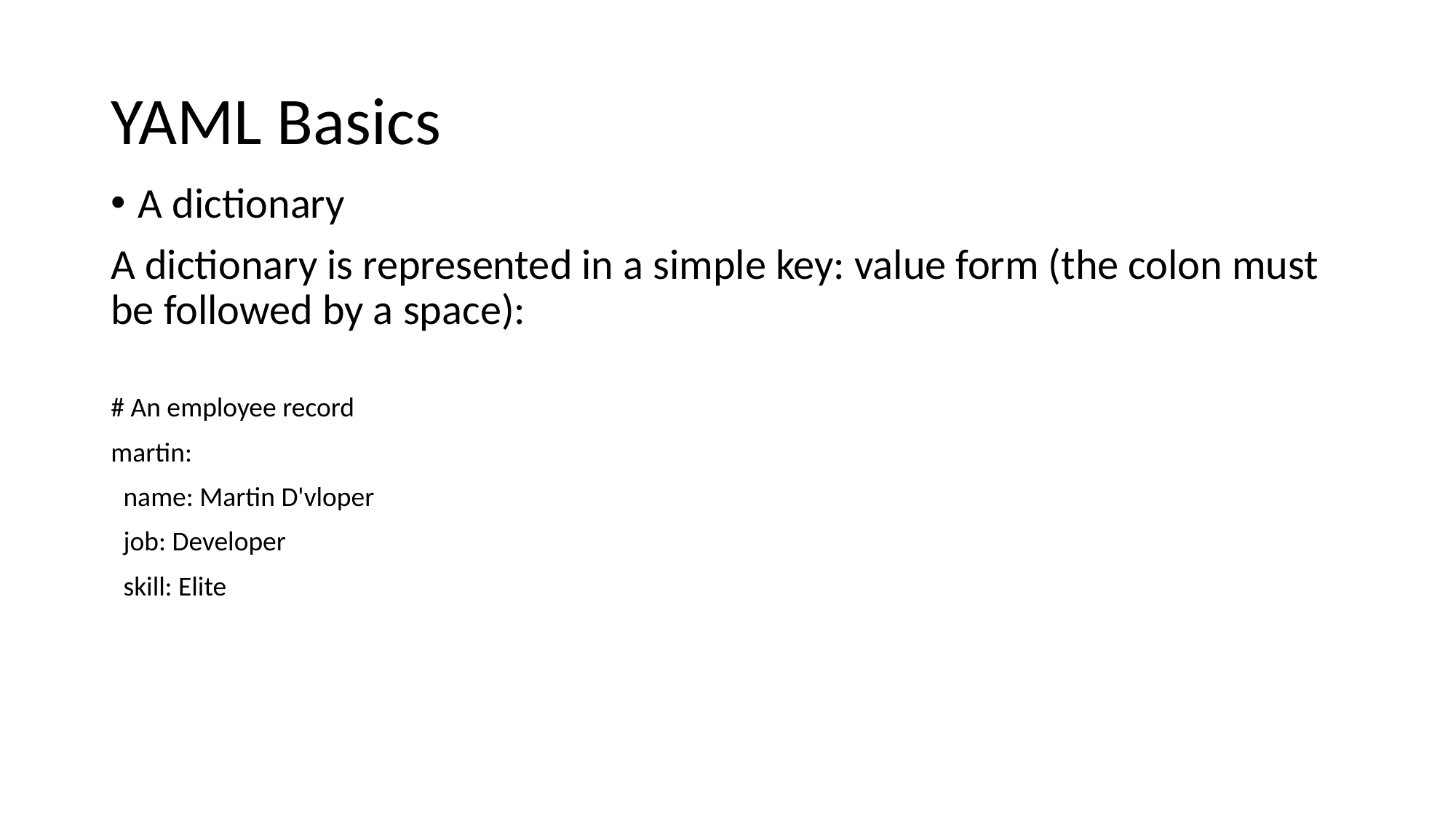

# YAML Basics
A dictionary
A dictionary is represented in a simple key: value form (the colon must be followed by a space):

# An employee record
martin:
  name: Martin D'vloper
  job: Developer
  skill: Elite